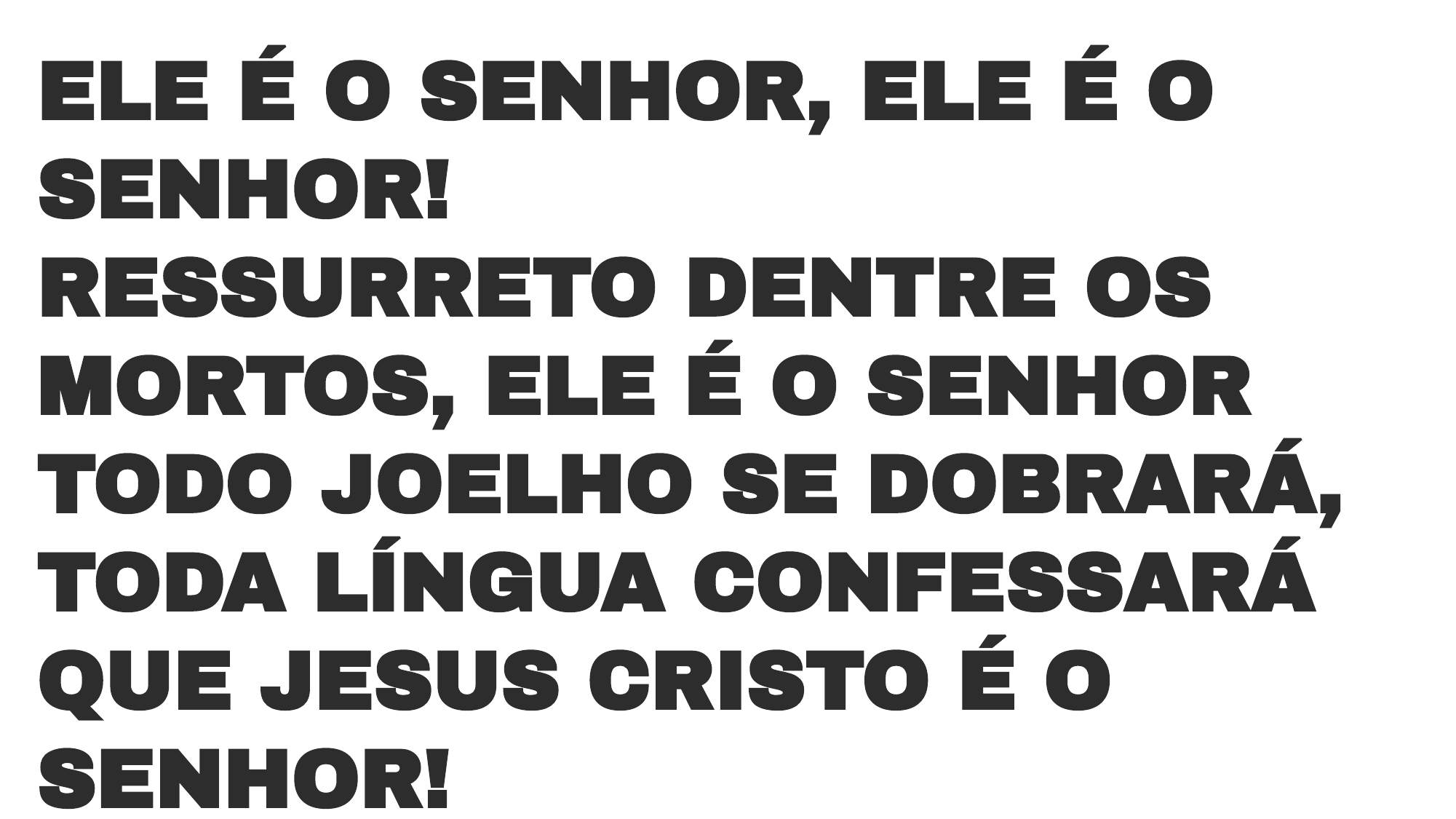

ELE É O SENHOR, ELE É O SENHOR!
RESSURRETO DENTRE OS MORTOS, ELE É O SENHOR
TODO JOELHO SE DOBRARÁ, TODA LÍNGUA CONFESSARÁ
QUE JESUS CRISTO É O SENHOR!